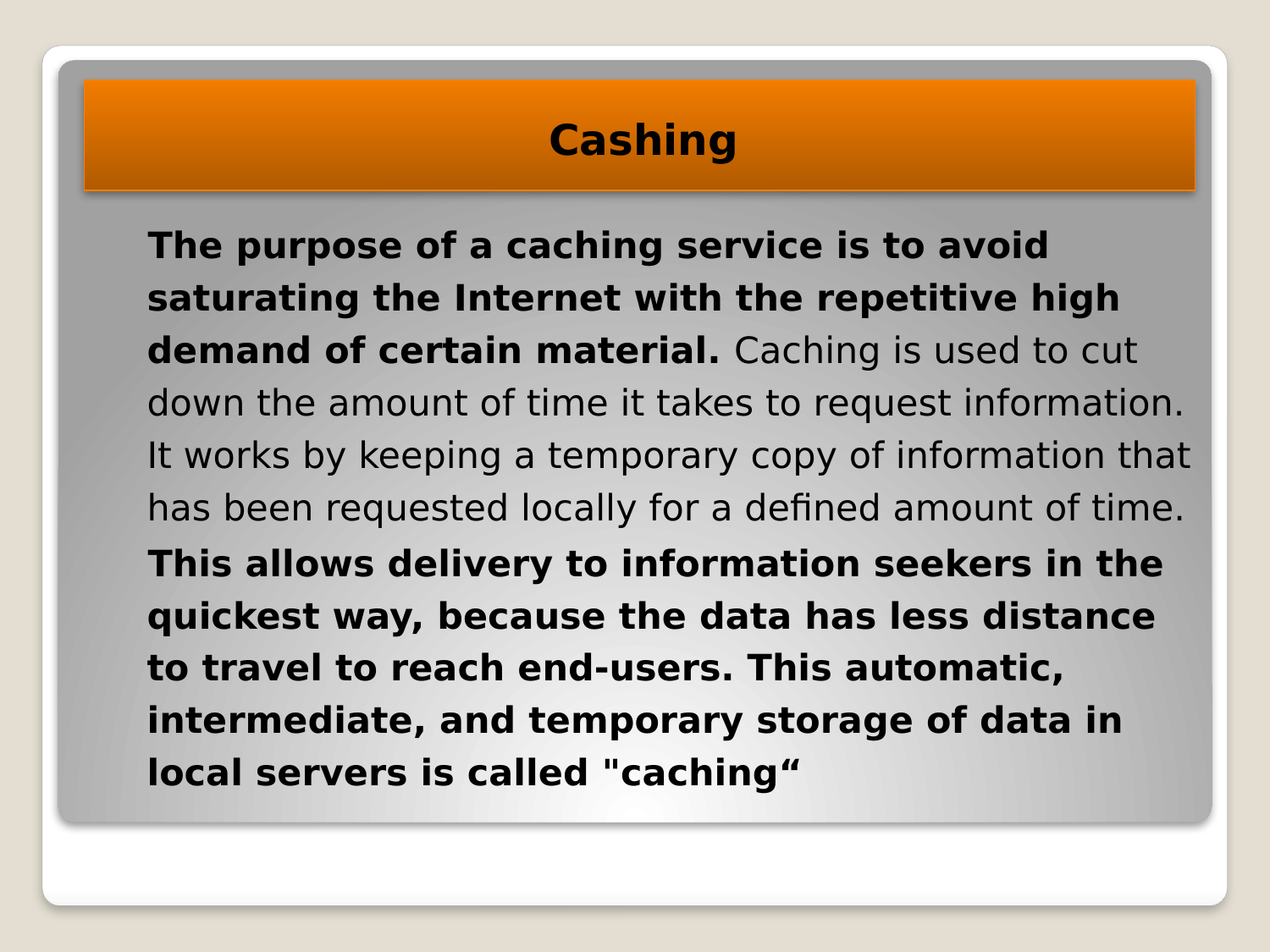

Cashing
   The purpose of a caching service is to avoid saturating the Internet with the repetitive high demand of certain material. Caching is used to cut down the amount of time it takes to request information. It works by keeping a temporary copy of information that has been requested locally for a defined amount of time.
   This allows delivery to information seekers in the quickest way, because the data has less distance to travel to reach end-users. This automatic, intermediate, and temporary storage of data in local servers is called "caching“